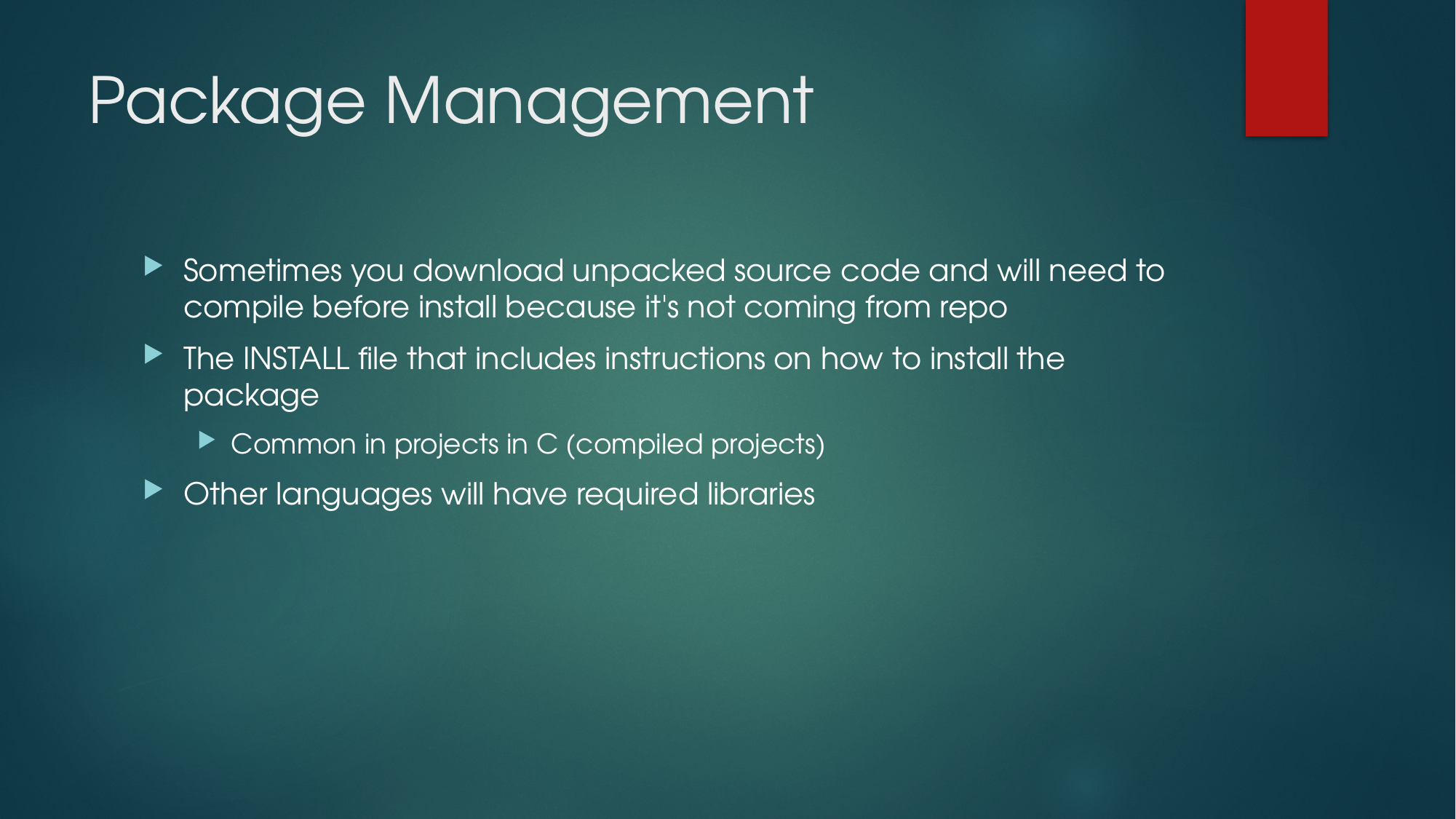

# Package Management
Sometimes you download unpacked source code and will need to compile before install because it's not coming from repo
The INSTALL file that includes instructions on how to install the package
Common in projects in C (compiled projects)
Other languages will have required libraries